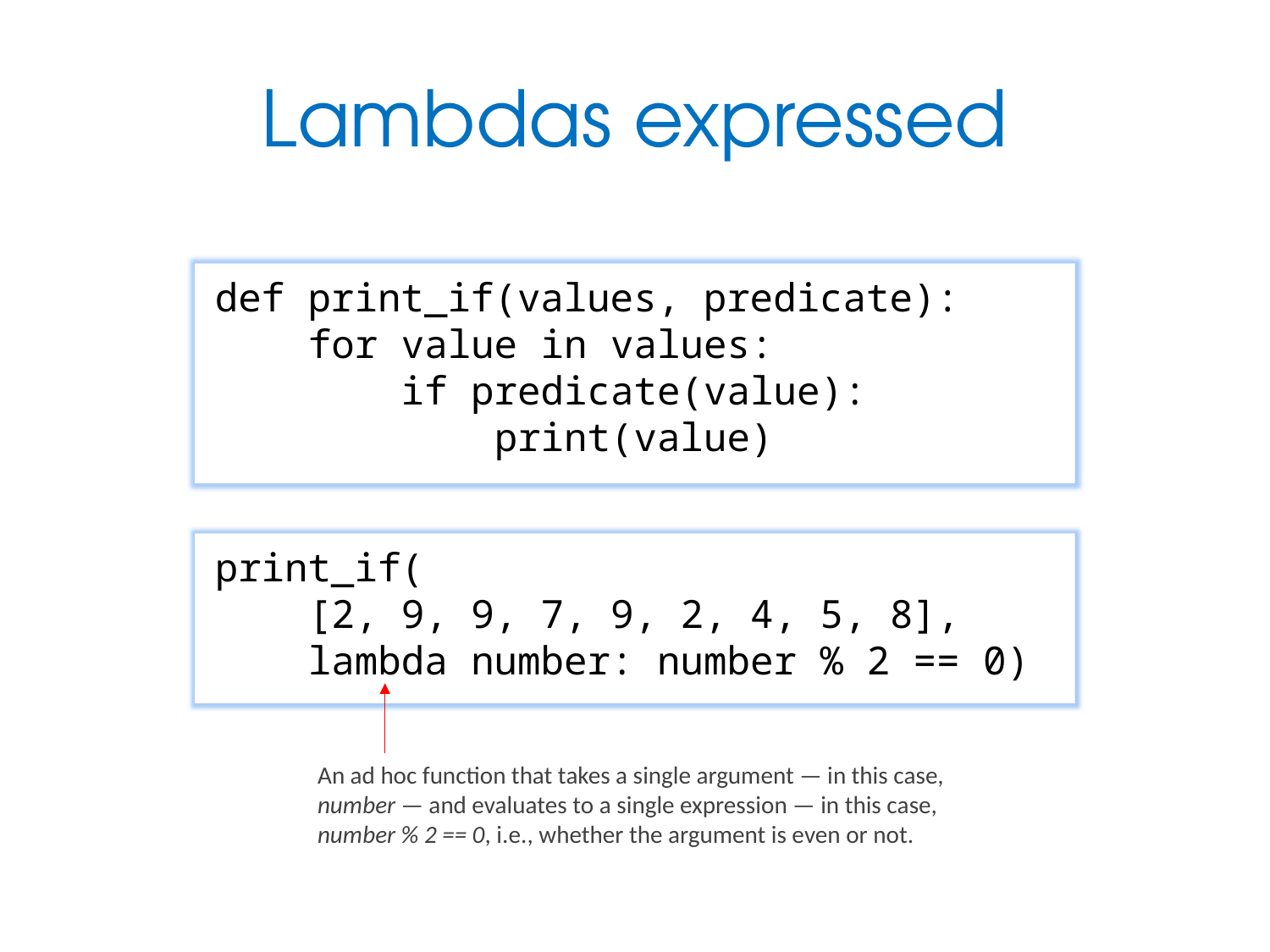

# Lambdas expressed
def print_if(values, predicate):
    for value in values:
        if predicate(value):
            print(value)
print_if(
    [2, 9, 9, 7, 9, 2, 4, 5, 8],
    lambda number: number % 2 == 0)
An ad hoc function that takes a single argument — in this case, number — and evaluates to a single expression — in this case, number % 2 == 0, i.e., whether the argument is even or not.